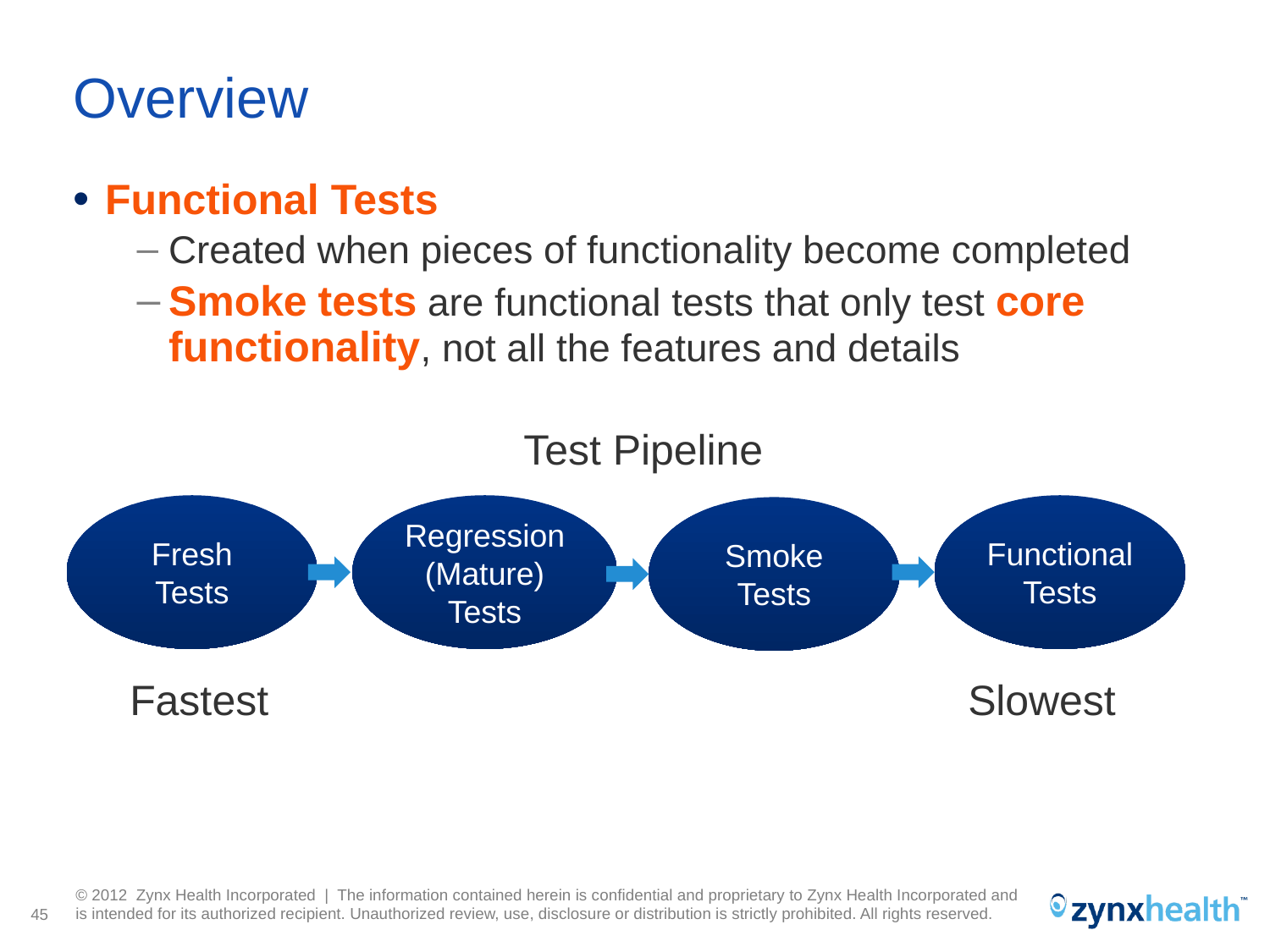

# Overview
Functional Tests
Created when pieces of functionality become completed
Smoke tests are functional tests that only test core functionality, not all the features and details
Test Pipeline
Fresh Tests
Regression (Mature) Tests
Functional Tests
Smoke Tests

Slowest
Fastest